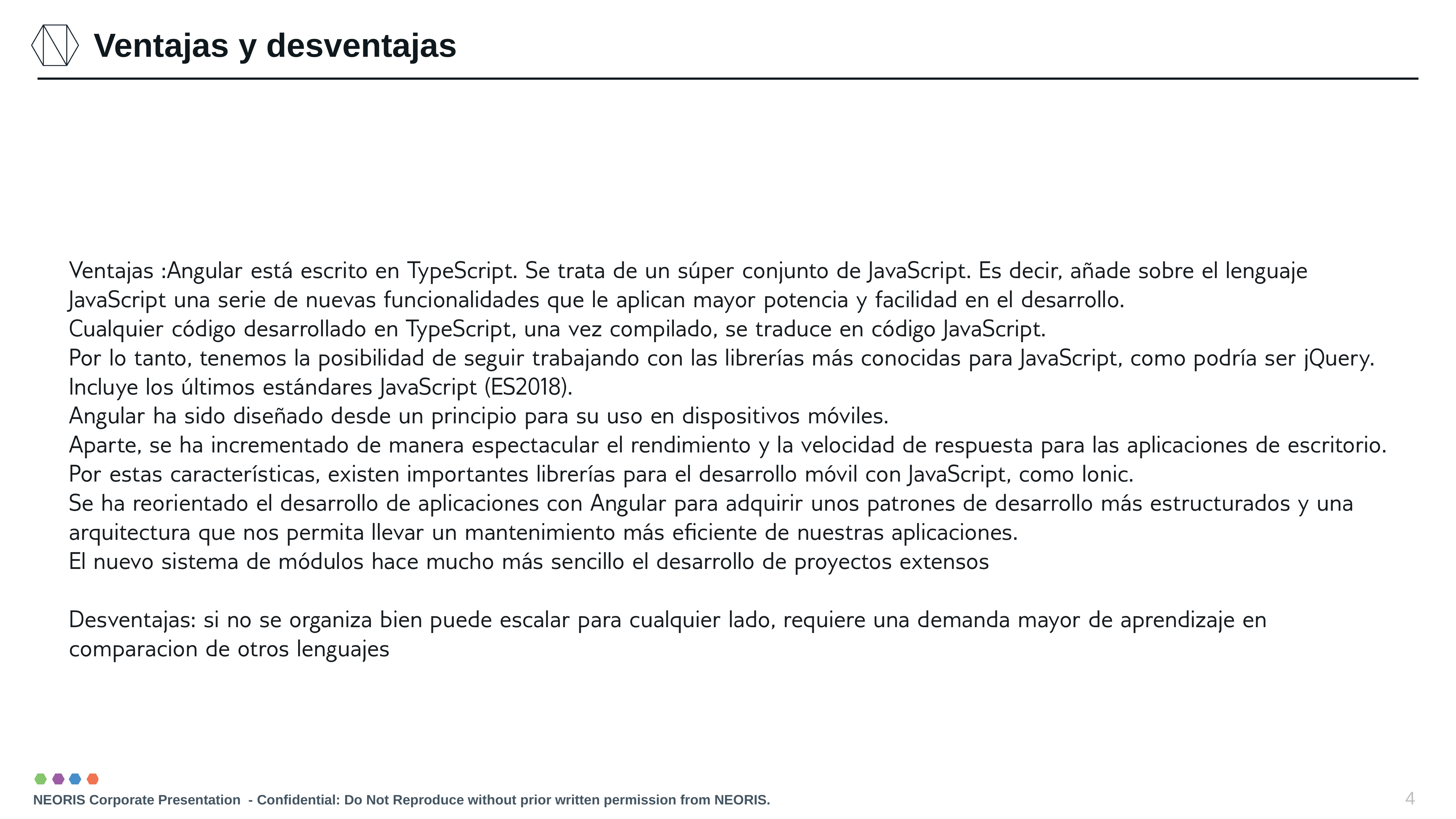

Ventajas y desventajas
Ventajas :Angular está escrito en TypeScript. Se trata de un súper conjunto de JavaScript. Es decir, añade sobre el lenguaje JavaScript una serie de nuevas funcionalidades que le aplican mayor potencia y facilidad en el desarrollo.
Cualquier código desarrollado en TypeScript, una vez compilado, se traduce en código JavaScript.
Por lo tanto, tenemos la posibilidad de seguir trabajando con las librerías más conocidas para JavaScript, como podría ser jQuery. Incluye los últimos estándares JavaScript (ES2018).
Angular ha sido diseñado desde un principio para su uso en dispositivos móviles.
Aparte, se ha incrementado de manera espectacular el rendimiento y la velocidad de respuesta para las aplicaciones de escritorio.
Por estas características, existen importantes librerías para el desarrollo móvil con JavaScript, como Ionic.
Se ha reorientado el desarrollo de aplicaciones con Angular para adquirir unos patrones de desarrollo más estructurados y una arquitectura que nos permita llevar un mantenimiento más eficiente de nuestras aplicaciones.
El nuevo sistema de módulos hace mucho más sencillo el desarrollo de proyectos extensos

Desventajas: si no se organiza bien puede escalar para cualquier lado, requiere una demanda mayor de aprendizaje en comparacion de otros lenguajes